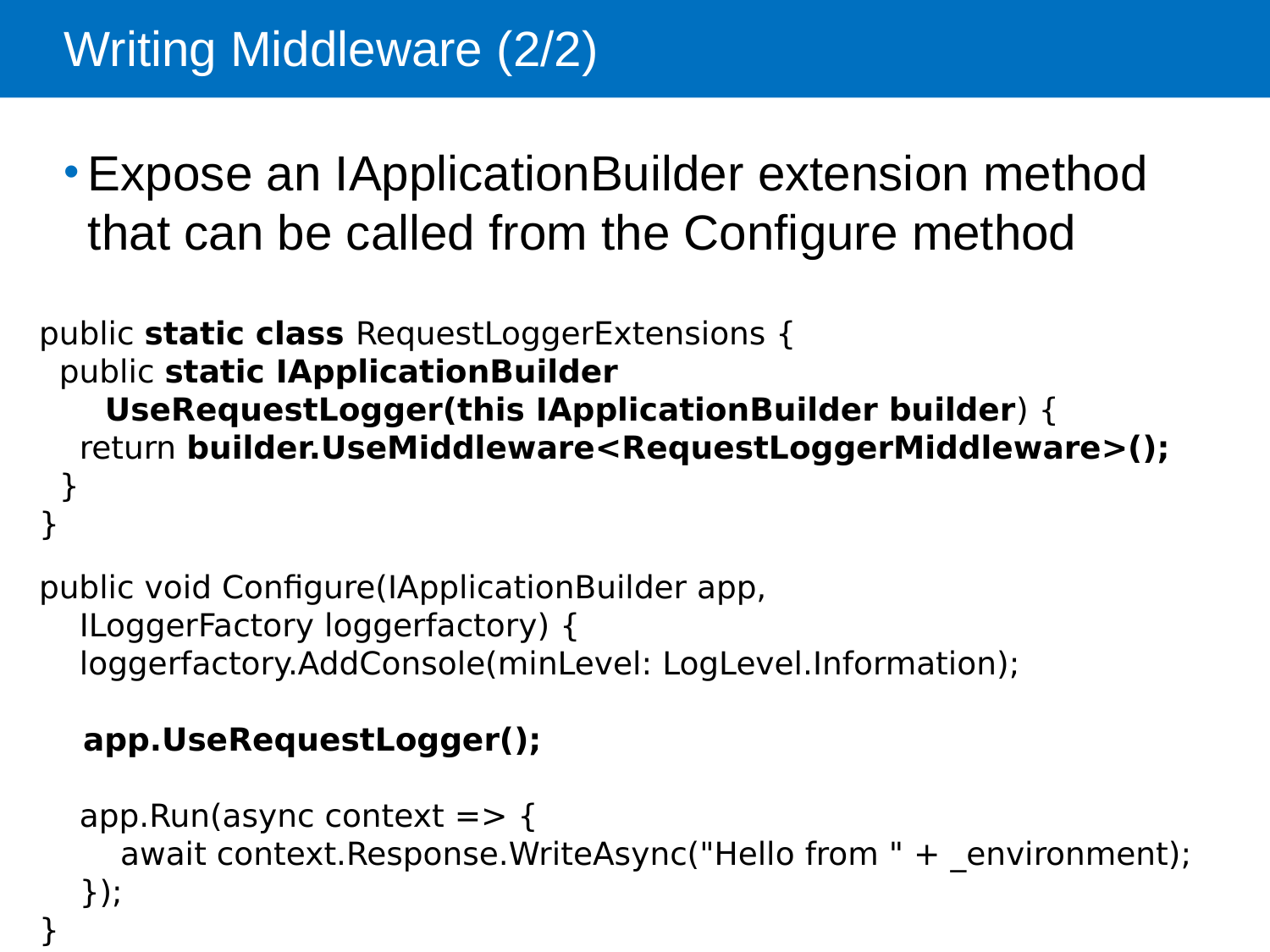

# Writing Middleware (2/2)
Expose an IApplicationBuilder extension method that can be called from the Configure method

public static class RequestLoggerExtensions {
  public static IApplicationBuilder
      UseRequestLogger(this IApplicationBuilder builder) {
    return builder.UseMiddleware<RequestLoggerMiddleware>();
  }
}
public void Configure(IApplicationBuilder app,
    ILoggerFactory loggerfactory) {
    loggerfactory.AddConsole(minLevel: LogLevel.Information);

    app.UseRequestLogger();

    app.Run(async context => {
        await context.Response.WriteAsync("Hello from " + _environment);
    });
}